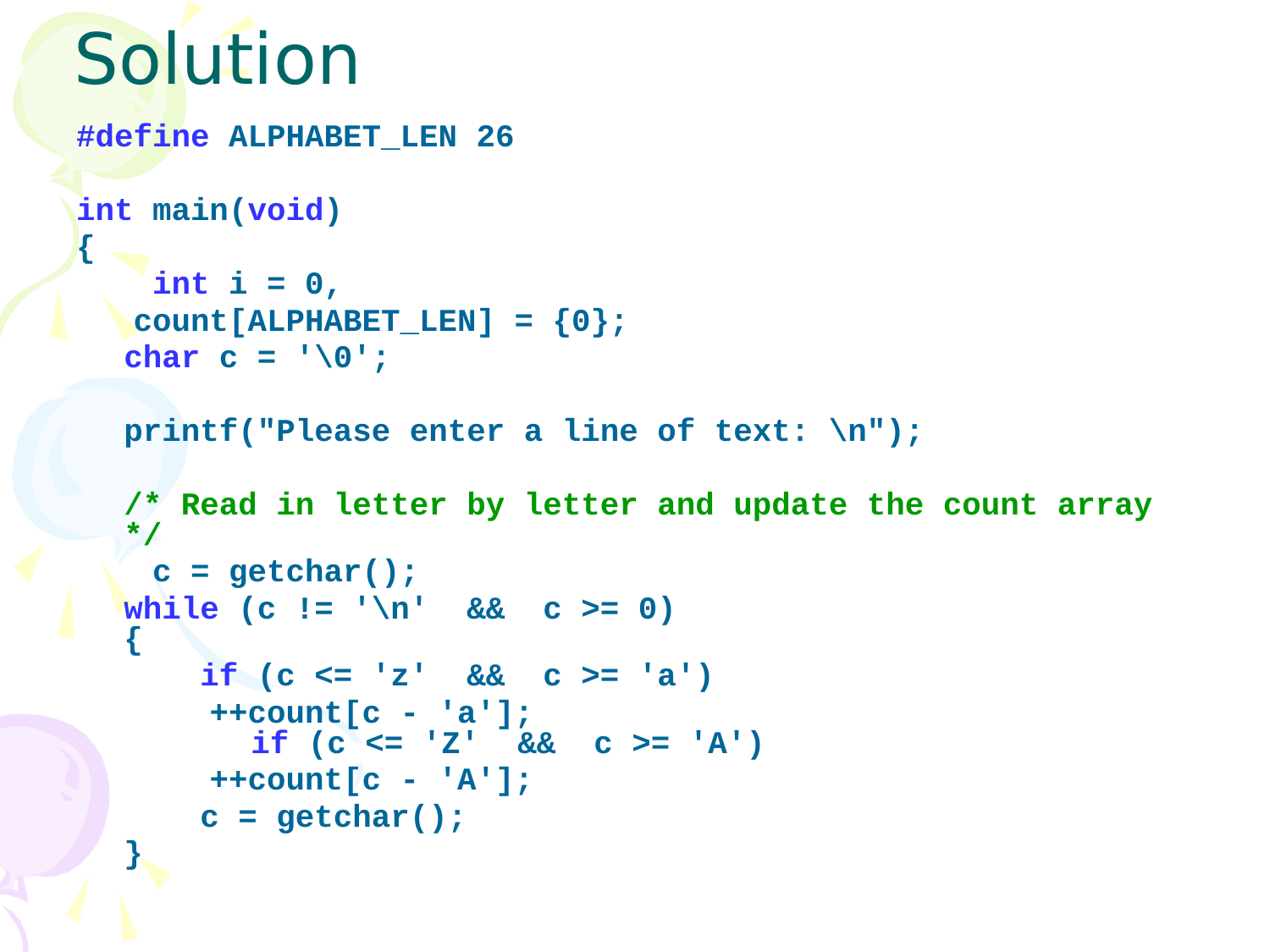

# Solution
#define ALPHABET_LEN 26

int main(void)
{
    int i = 0,
   count[ALPHABET_LEN] = {0};
	char c = '\0';

	printf("Please enter a line of text: \n");

	/* Read in letter by letter and update the count array */
    c = getchar();
	while (c != '\n'  &&  c >= 0)
{
	    if (c <= 'z'  &&  c >= 'a')
       ++count[c - 'a'];
 	if (c <= 'Z'  &&  c >= 'A')
       ++count[c - 'A'];
	    c = getchar();
	}